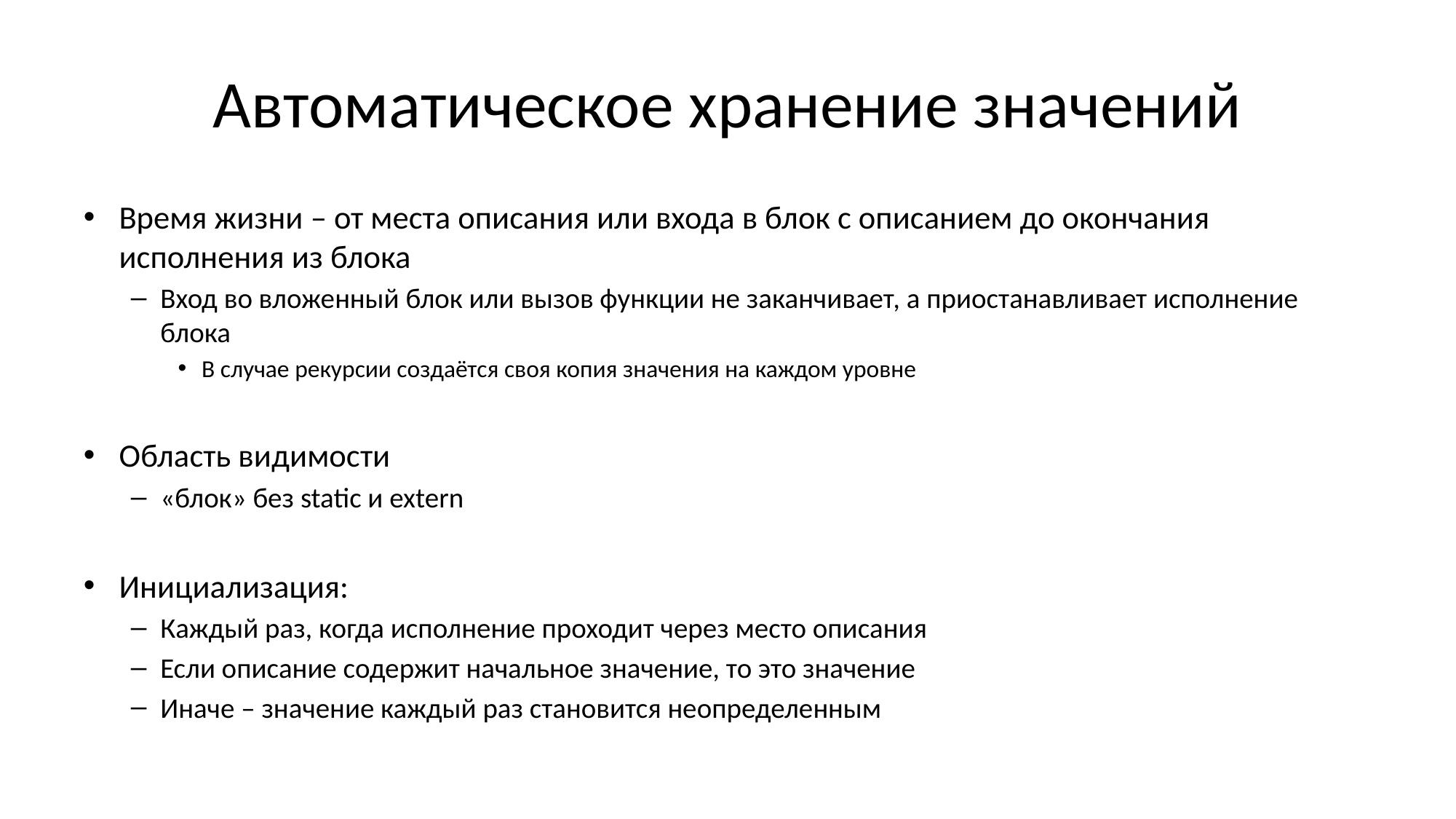

# Автоматическое хранение значений
Время жизни – от места описания или входа в блок с описанием до окончания исполнения из блока
Вход во вложенный блок или вызов функции не заканчивает, а приостанавливает исполнение блока
В случае рекурсии создаётся своя копия значения на каждом уровне

Область видимости
«блок» без static и extern

Инициализация:
Каждый раз, когда исполнение проходит через место описания
Если описание содержит начальное значение, то это значение
Иначе – значение каждый раз становится неопределенным